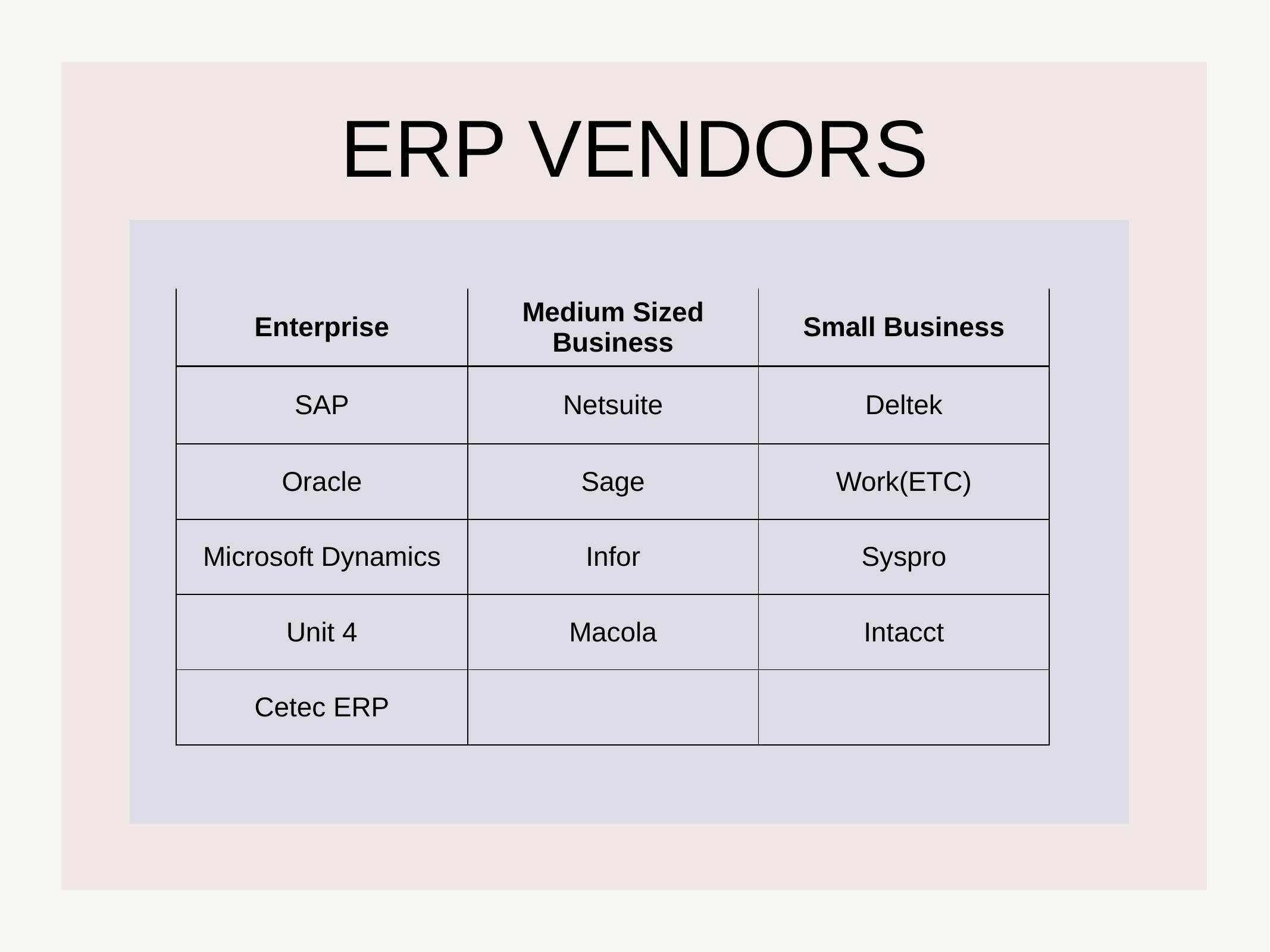

# ERP VENDORS

| Enterprise | Medium Sized Business | Small Business |
| --- | --- | --- |
| SAP | Netsuite | Deltek |
| Oracle | Sage | Work(ETC) |
| Microsoft Dynamics | Infor | Syspro |
| Unit 4 | Macola | Intacct |
| Cetec ERP |  |  |